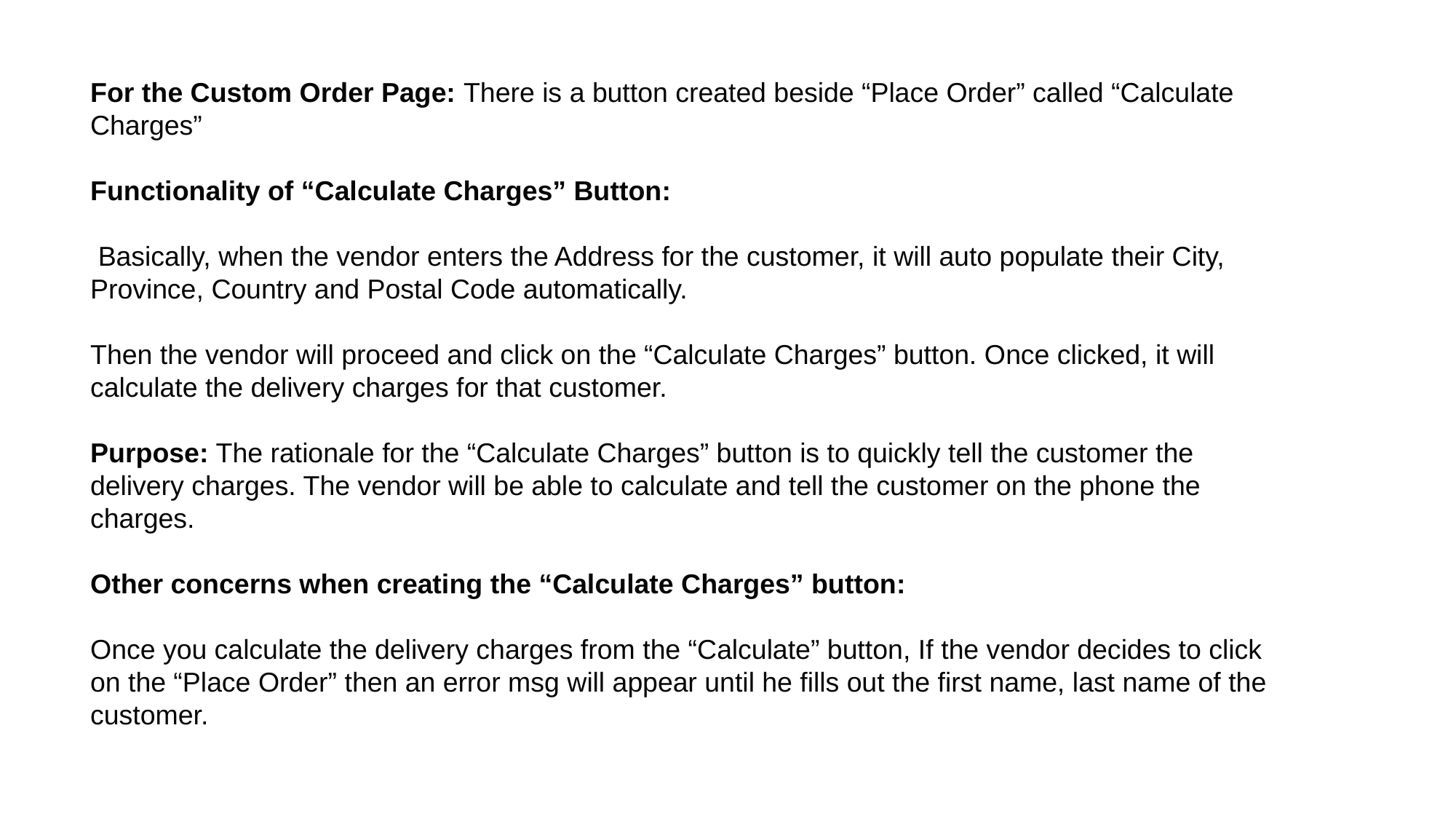

For the Custom Order Page: There is a button created beside “Place Order” called “Calculate Charges”

Functionality of “Calculate Charges” Button:

 Basically, when the vendor enters the Address for the customer, it will auto populate their City, Province, Country and Postal Code automatically.

Then the vendor will proceed and click on the “Calculate Charges” button. Once clicked, it will calculate the delivery charges for that customer.

Purpose: The rationale for the “Calculate Charges” button is to quickly tell the customer the delivery charges. The vendor will be able to calculate and tell the customer on the phone the charges.

Other concerns when creating the “Calculate Charges” button:

Once you calculate the delivery charges from the “Calculate” button, If the vendor decides to click on the “Place Order” then an error msg will appear until he fills out the first name, last name of the customer.